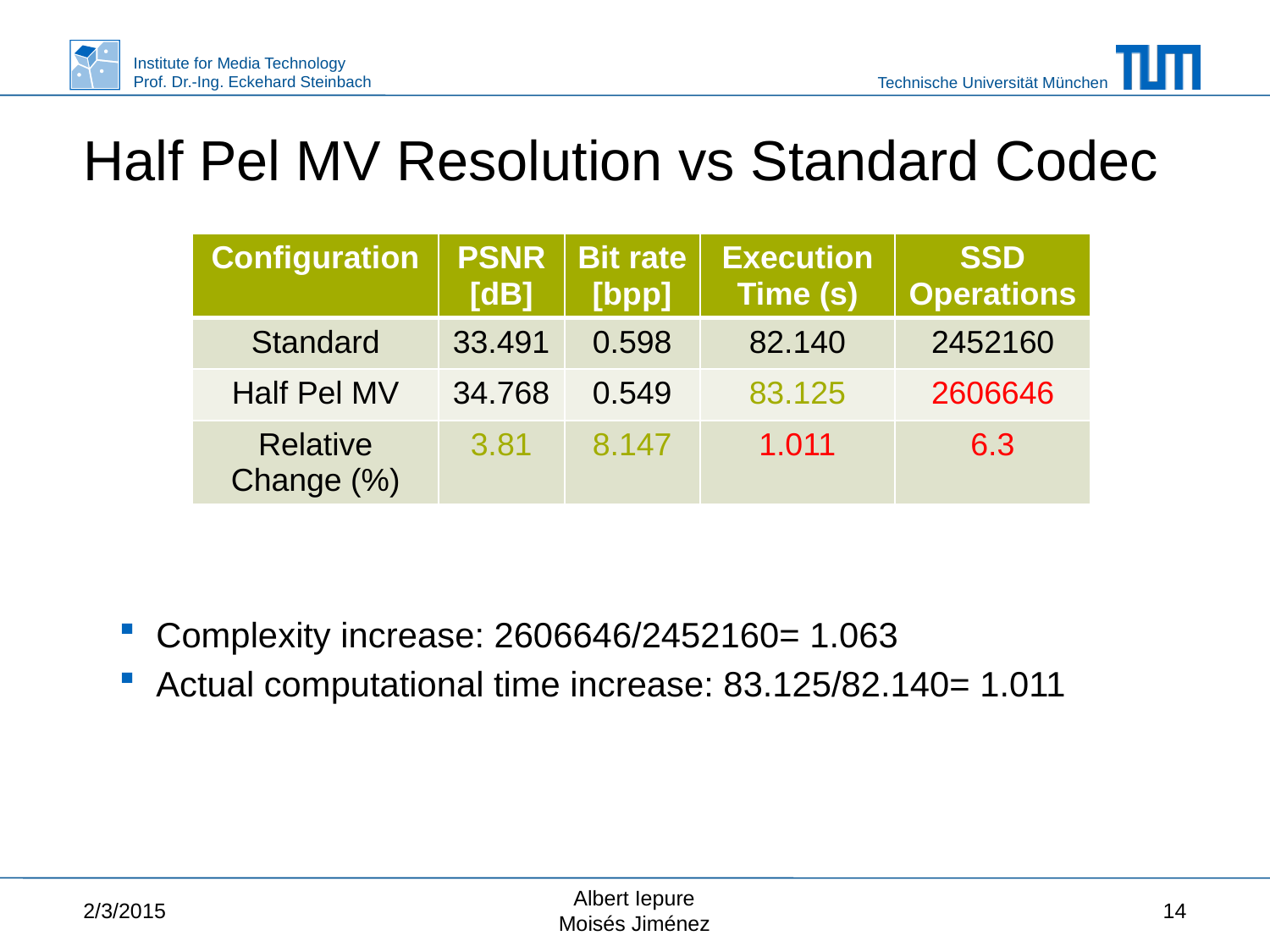

# Half Pel MV Resolution vs Standard Codec
| Configuration | PSNR [dB] | Bit rate [bpp] | Execution Time (s) | SSD Operations |
| --- | --- | --- | --- | --- |
| Standard | 33.491 | 0.598 | 82.140 | 2452160 |
| Half Pel MV | 34.768 | 0.549 | 83.125 | 2606646 |
| Relative Change (%) | 3.81 | 8.147 | 1.011 | 6.3 |
Complexity increase: 2606646/2452160= 1.063
Actual computational time increase: 83.125/82.140= 1.011
2/3/2015
Albert Iepure
Moisés Jiménez
14